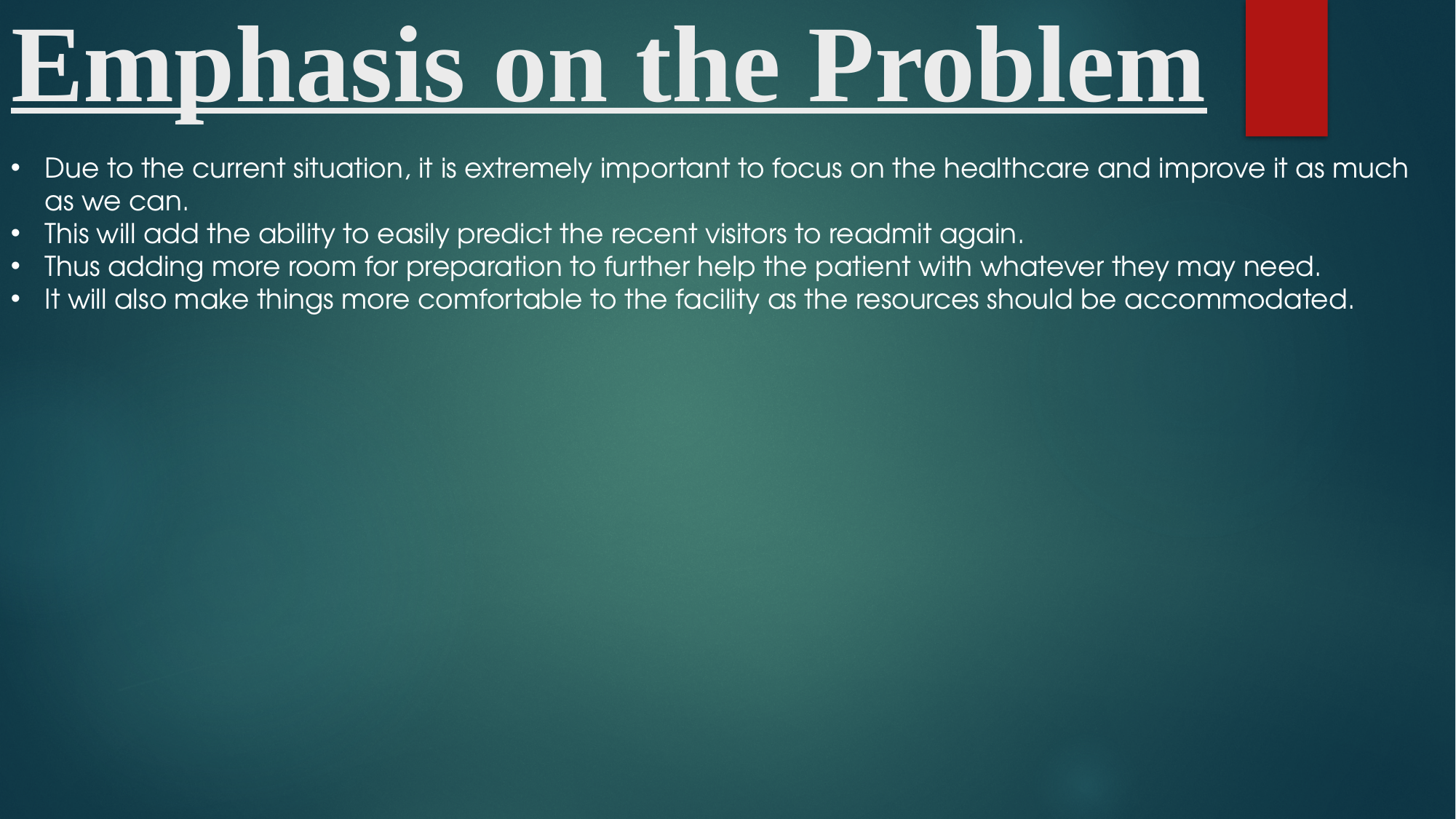

# Emphasis on the Problem
Due to the current situation, it is extremely important to focus on the healthcare and improve it as much as we can.
This will add the ability to easily predict the recent visitors to readmit again.
Thus adding more room for preparation to further help the patient with whatever they may need.
It will also make things more comfortable to the facility as the resources should be accommodated.